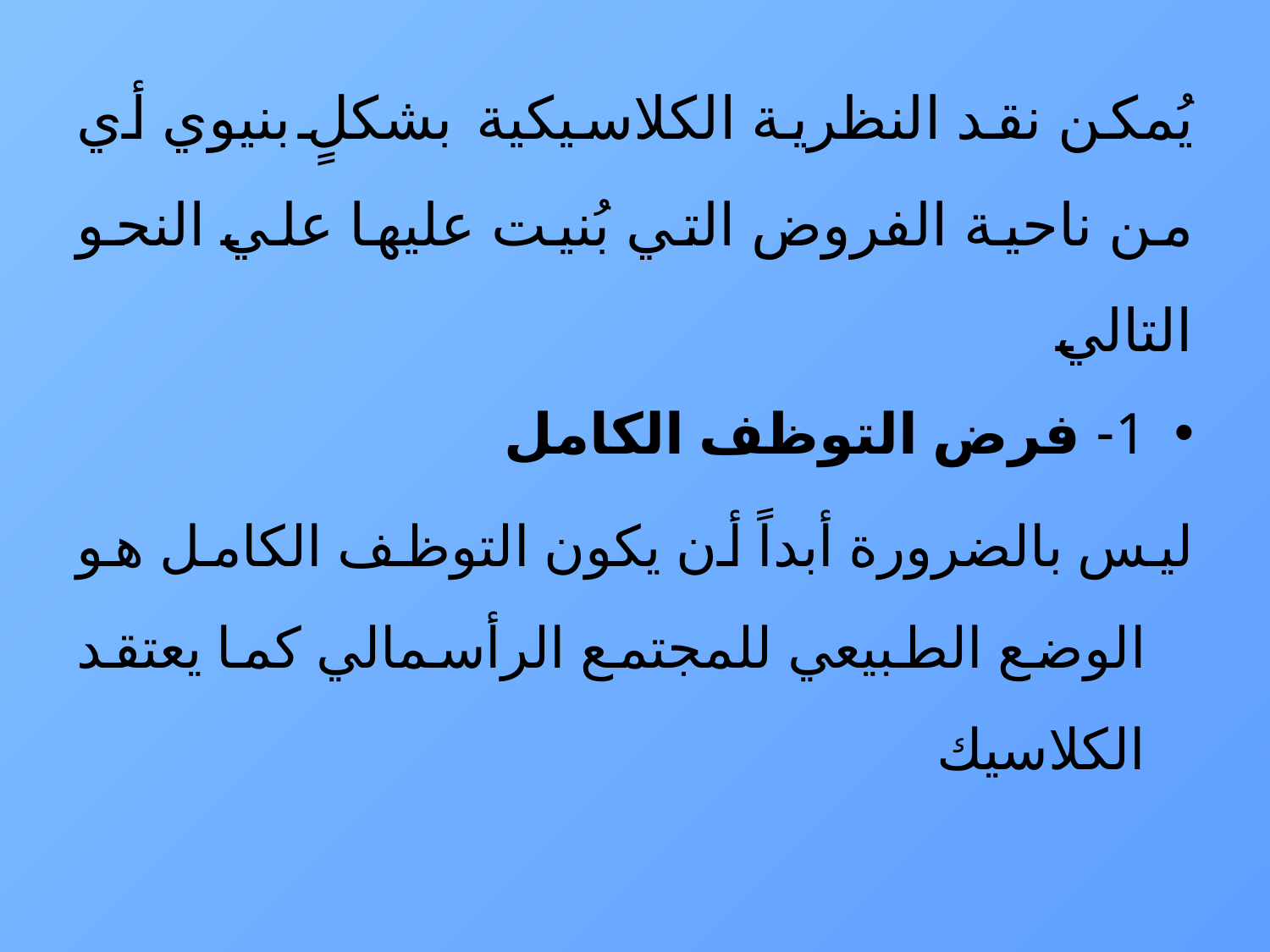

# يُمكن نقد النظرية الكلاسيكية بشكلٍ بنيوي أي من ناحية الفروض التي بُنيت عليها علي النحو التالي
1- فرض التوظف الكامل
ليس بالضرورة أبداً أن يكون التوظف الكامل هو الوضع الطبيعي للمجتمع الرأسمالي كما يعتقد الكلاسيك